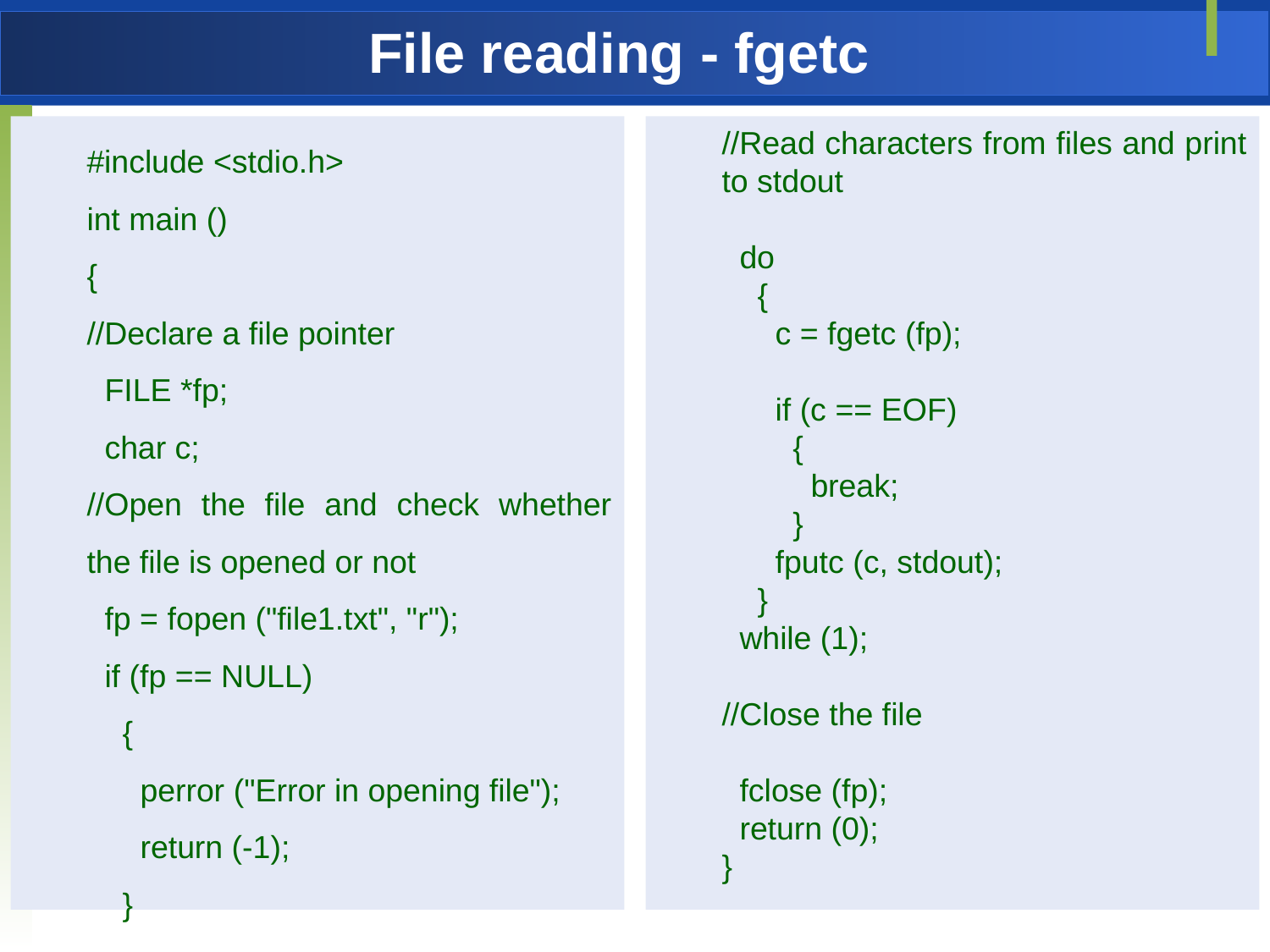

# File reading - fgetc
#include <stdio.h>
int main ()
{
//Declare a file pointer
  FILE *fp;
  char c;
//Open the file and check whether the file is opened or not
  fp = fopen ("file1.txt", "r");
  if (fp == NULL)
    {
      perror ("Error in opening file");
      return (-1);
    }

//Read characters from files and print to stdout

  do
    {
      c = fgetc (fp);

      if (c == EOF)
        {
          break;
        }
      fputc (c, stdout);
    }
  while (1);

//Close the file

  fclose (fp);
  return (0);
}